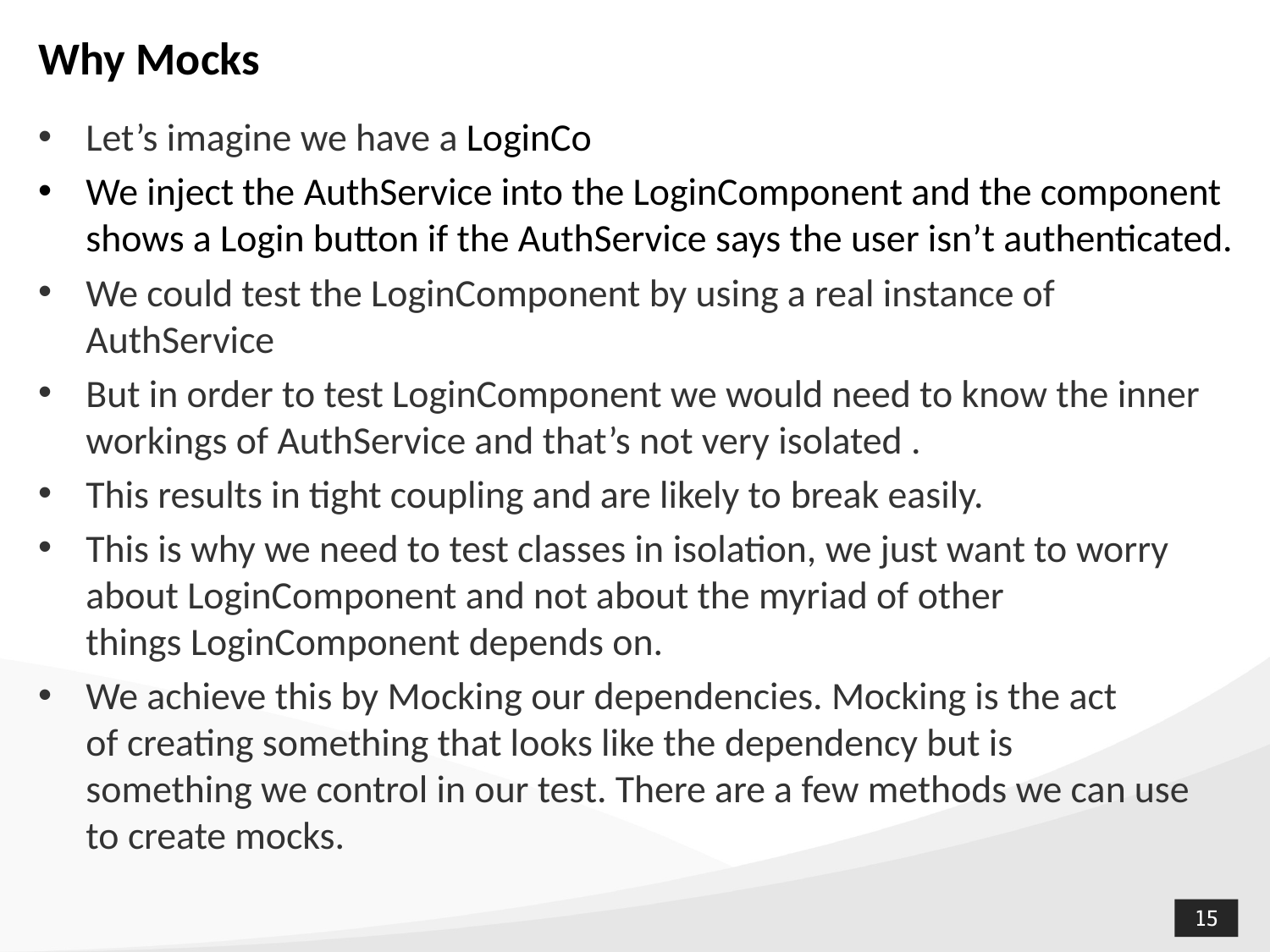

# Why Mocks
Let’s imagine we have a LoginCo
We inject the AuthService into the LoginComponent and the component shows a Login button if the AuthService says the user isn’t authenticated.
We could test the LoginComponent by using a real instance of AuthService
But in order to test LoginComponent we would need to know the inner workings of AuthService and that’s not very isolated .
This results in tight coupling and are likely to break easily.
This is why we need to test classes in isolation, we just want to worry about LoginComponent and not about the myriad of other things LoginComponent depends on.
We achieve this by Mocking our dependencies. Mocking is the act of creating something that looks like the dependency but is something we control in our test. There are a few methods we can use to create mocks.